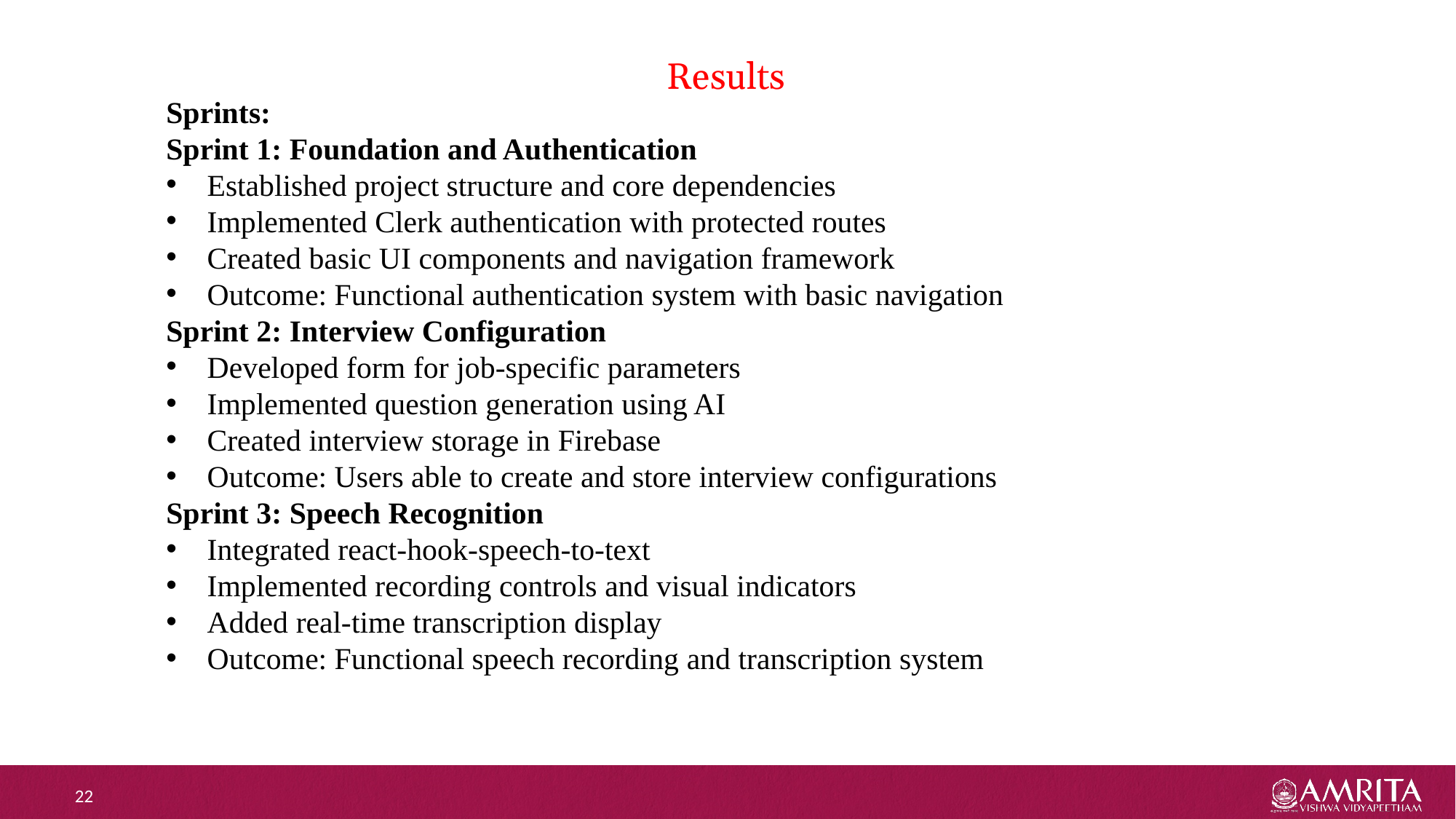

# Results
Sprints:
Sprint 1: Foundation and Authentication
Established project structure and core dependencies
Implemented Clerk authentication with protected routes
Created basic UI components and navigation framework
Outcome: Functional authentication system with basic navigation
Sprint 2: Interview Configuration
Developed form for job-specific parameters
Implemented question generation using AI
Created interview storage in Firebase
Outcome: Users able to create and store interview configurations
Sprint 3: Speech Recognition
Integrated react-hook-speech-to-text
Implemented recording controls and visual indicators
Added real-time transcription display
Outcome: Functional speech recording and transcription system

22